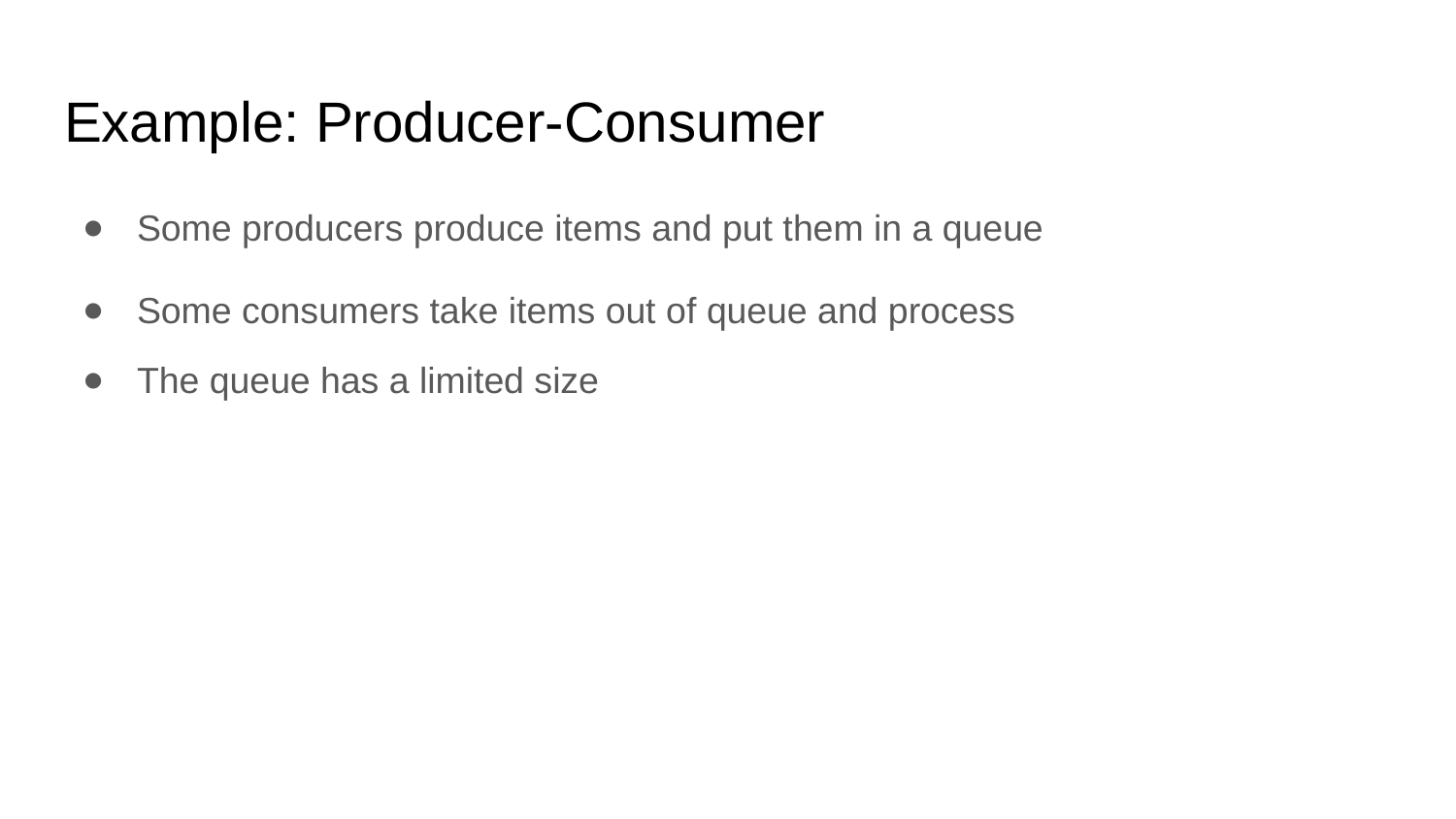

# Example: Producer-Consumer
Some producers produce items and put them in a queue
Some consumers take items out of queue and process
The queue has a limited size